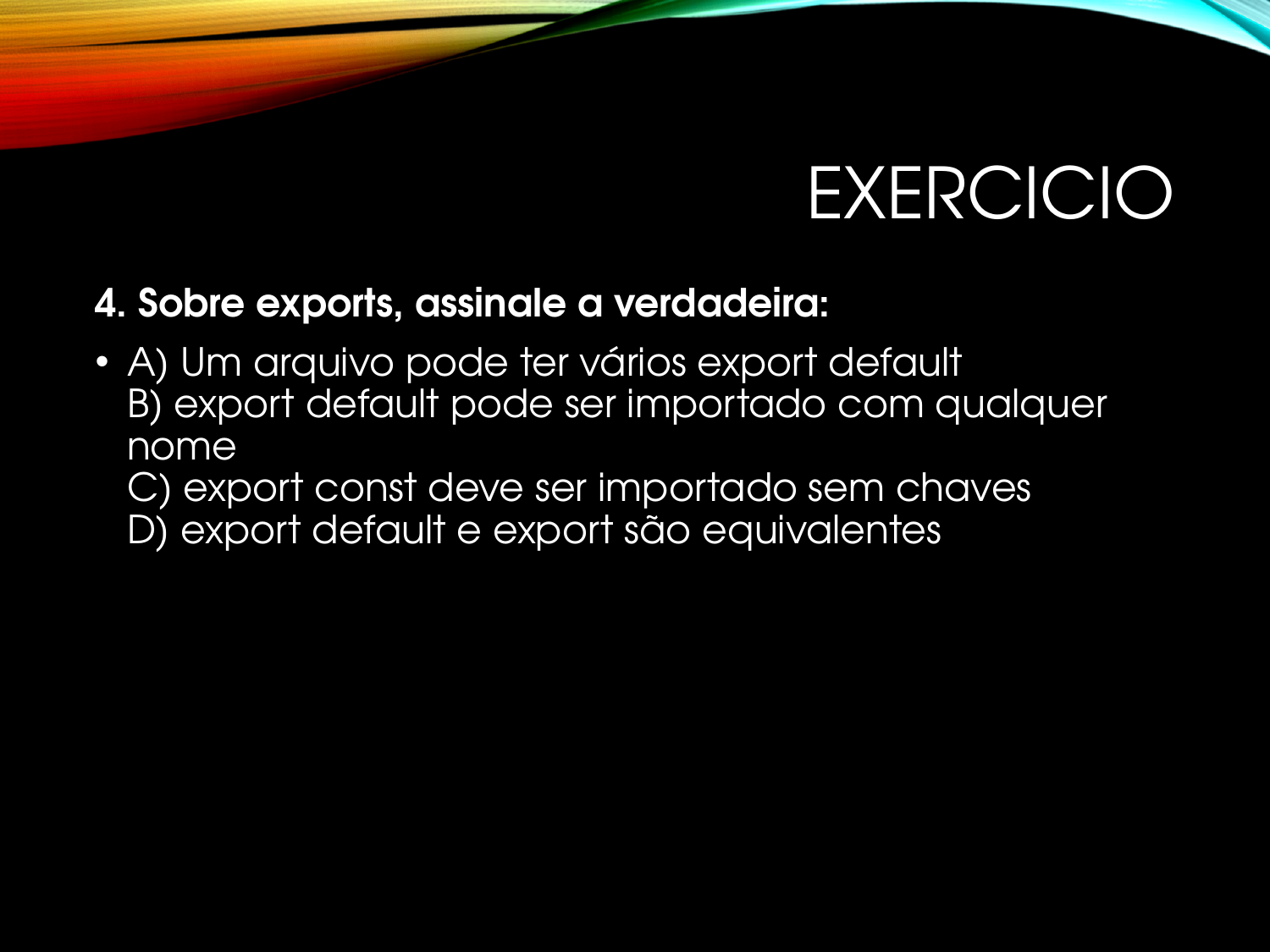

# Exercicio
4. Sobre exports, assinale a verdadeira:
A) Um arquivo pode ter vários export default
B) export default pode ser importado com qualquer nome
C) export const deve ser importado sem chaves
D) export default e export são equivalentes